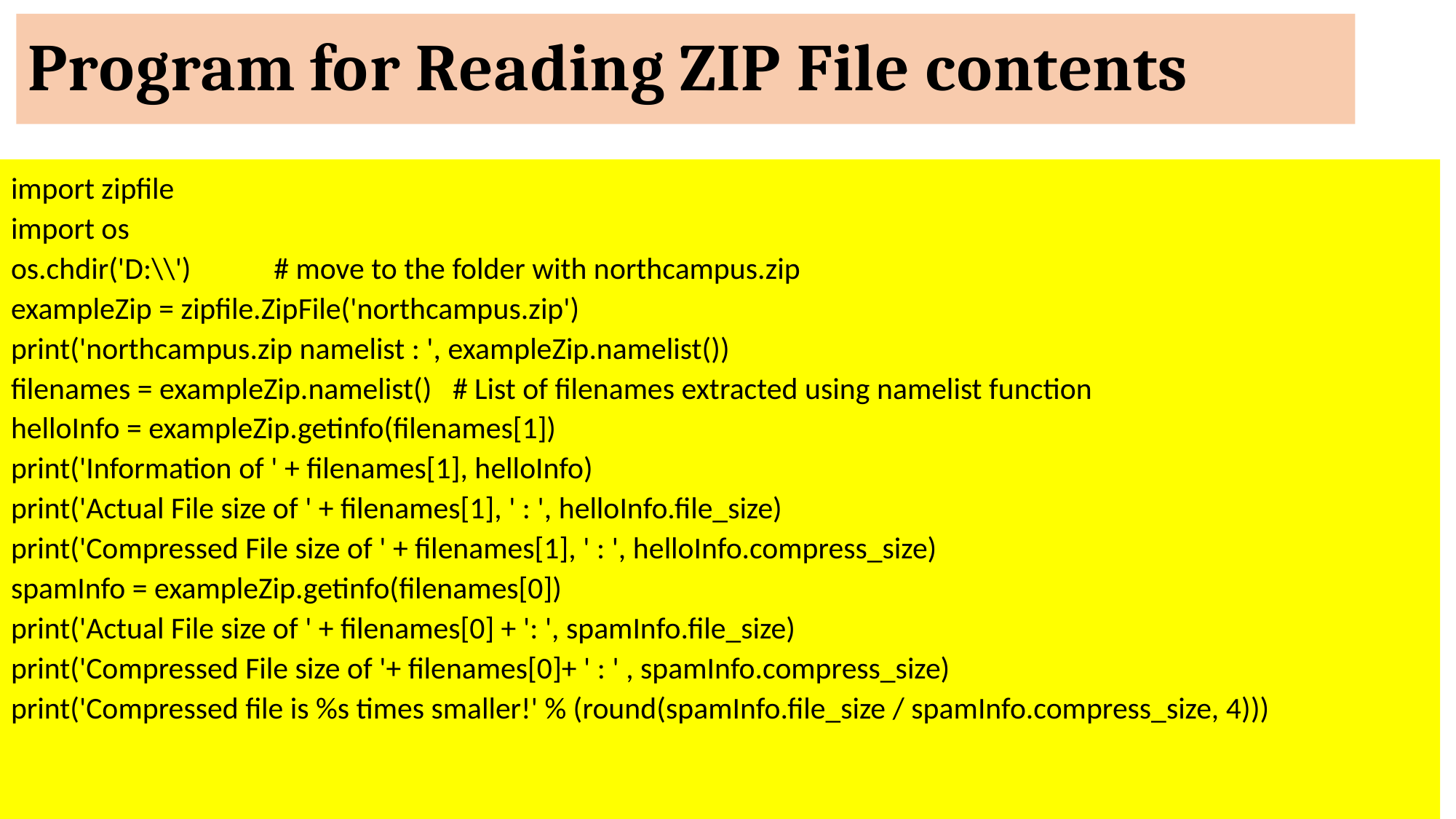

# Program for Reading ZIP File contents
import zipfile
import os
os.chdir('D:\\')            # move to the folder with northcampus.zip
exampleZip = zipfile.ZipFile('northcampus.zip')
print('northcampus.zip namelist : ', exampleZip.namelist())
filenames = exampleZip.namelist()   # List of filenames extracted using namelist function
helloInfo = exampleZip.getinfo(filenames[1])
print('Information of ' + filenames[1], helloInfo)
print('Actual File size of ' + filenames[1], ' : ', helloInfo.file_size)
print('Compressed File size of ' + filenames[1], ' : ', helloInfo.compress_size)
spamInfo = exampleZip.getinfo(filenames[0])
print('Actual File size of ' + filenames[0] + ': ', spamInfo.file_size)
print('Compressed File size of '+ filenames[0]+ ' : ' , spamInfo.compress_size)
print('Compressed file is %s times smaller!' % (round(spamInfo.file_size / spamInfo.compress_size, 4)))